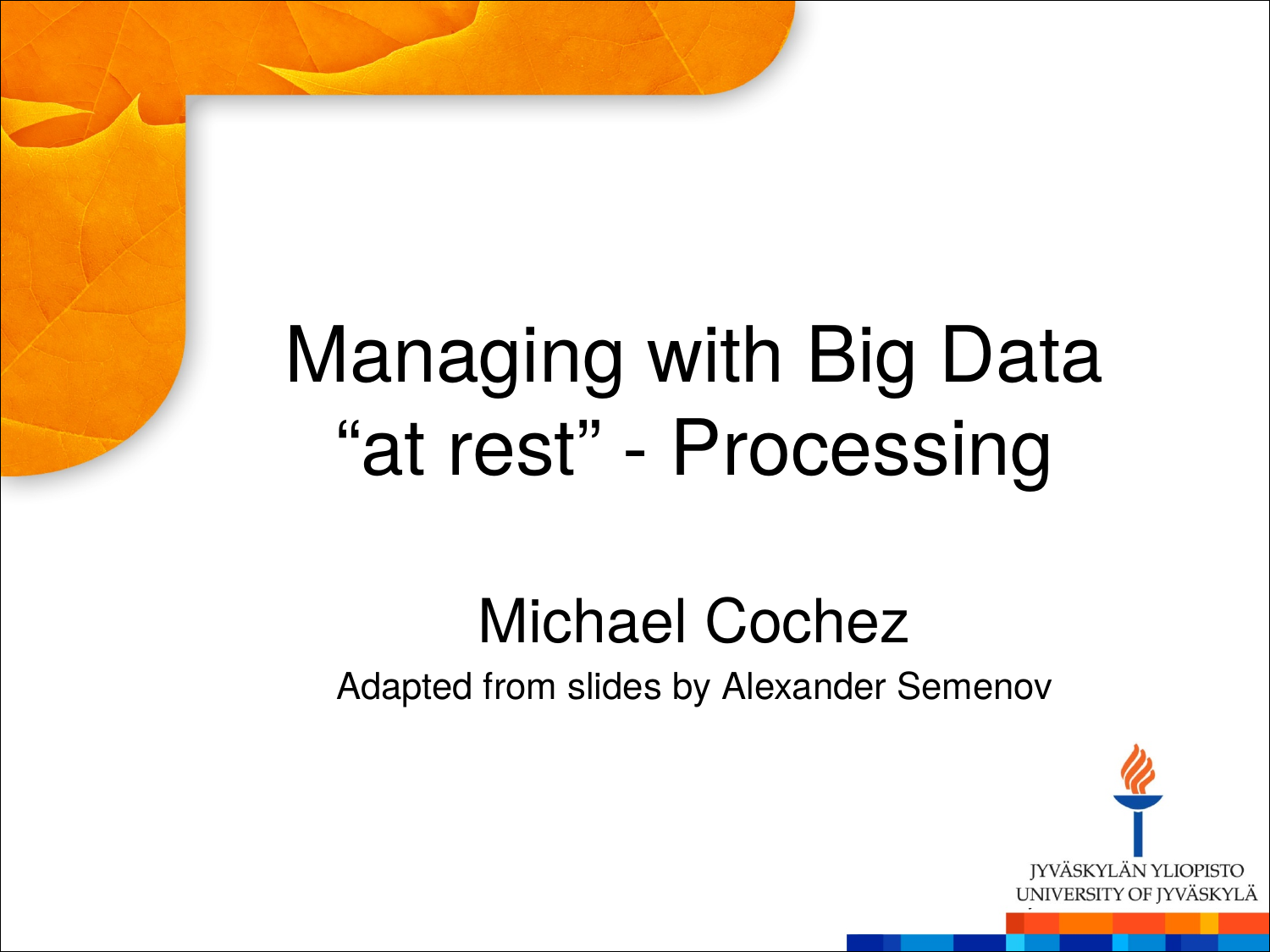

# Managing with Big Data “at rest” - Processing
Michael Cochez
Adapted from slides by Alexander Semenov